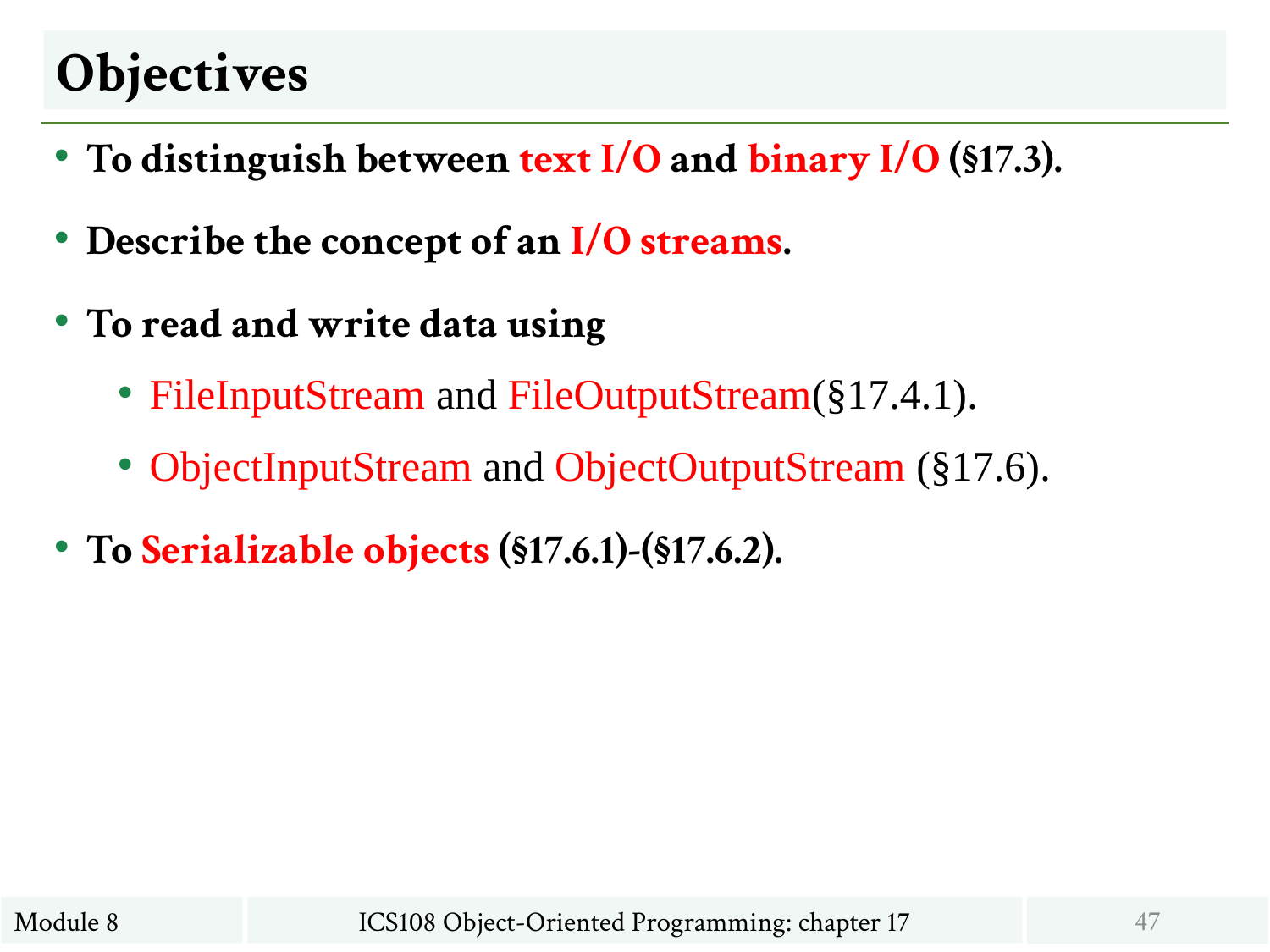

# Objectives
To distinguish between text I/O and binary I/O (§17.3).
Describe the concept of an I/O streams.
To read and write data using
FileInputStream and FileOutputStream(§17.4.1).
ObjectInputStream and ObjectOutputStream (§17.6).
To Serializable objects (§17.6.1)-(§17.6.2).
47